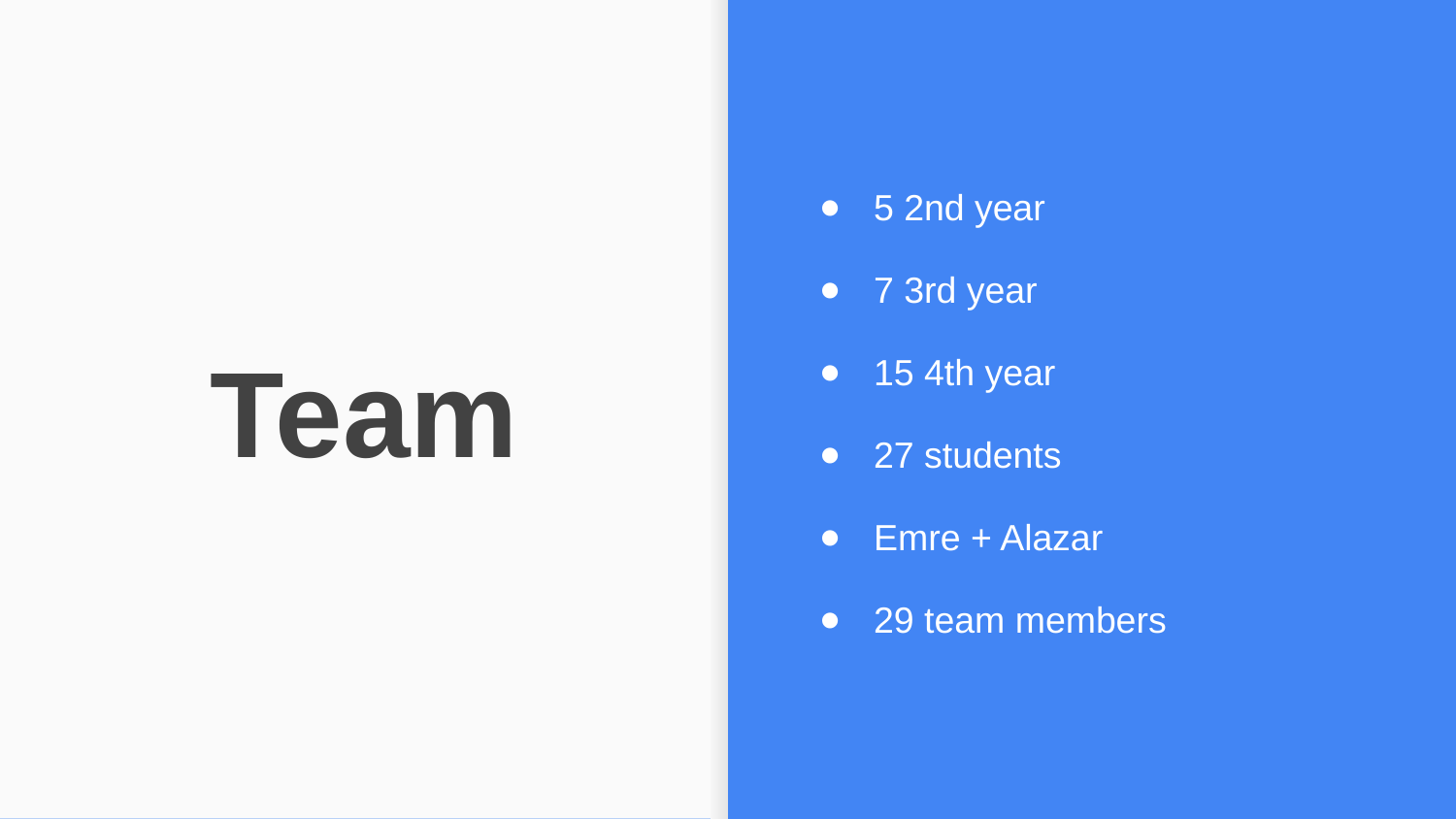

5 2nd year
7 3rd year
15 4th year
27 students
Emre + Alazar
29 team members
# Team